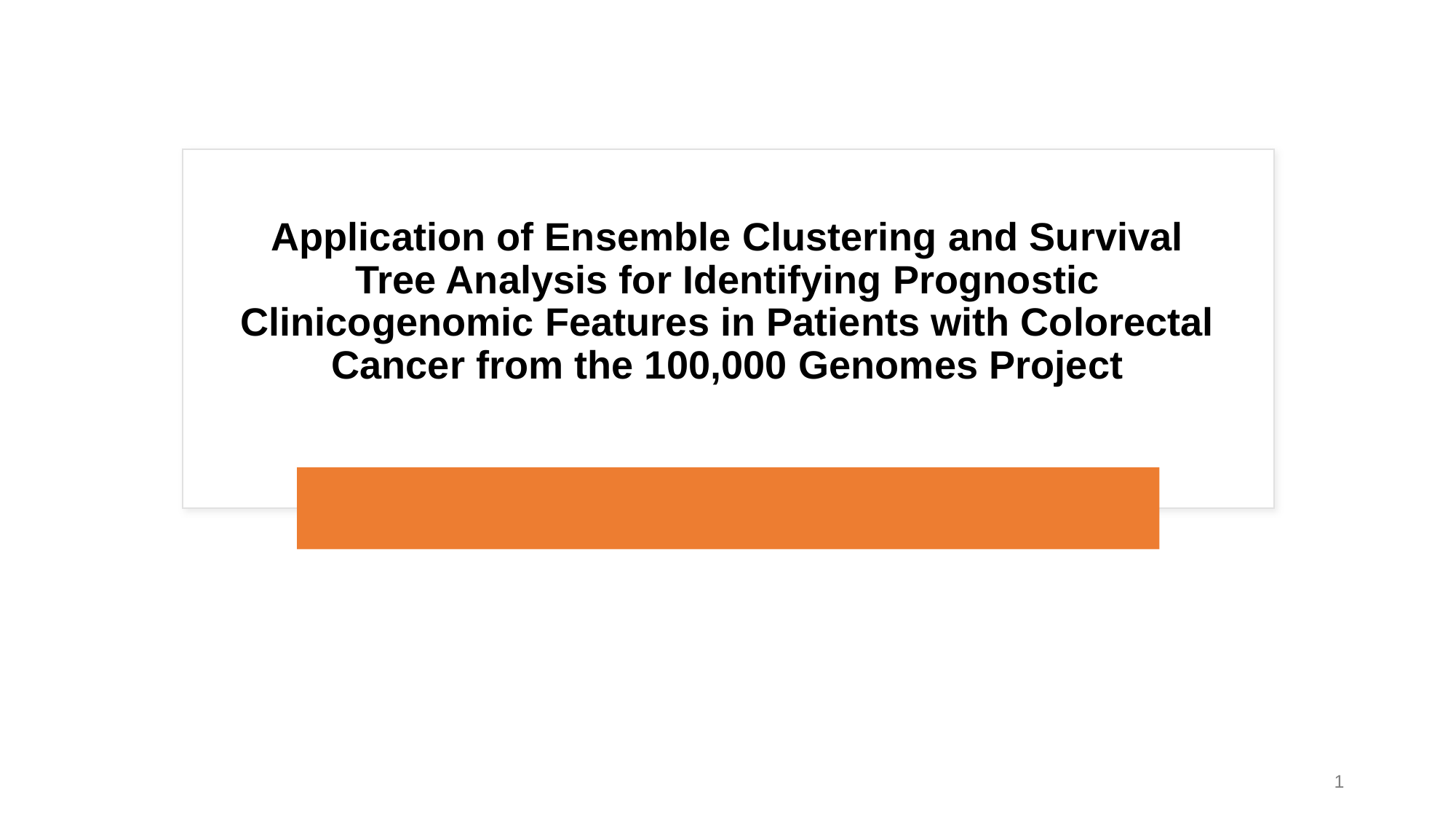

# Application of Ensemble Clustering and Survival Tree Analysis for Identifying Prognostic Clinicogenomic Features in Patients with Colorectal Cancer from the 100,000 Genomes Project

1